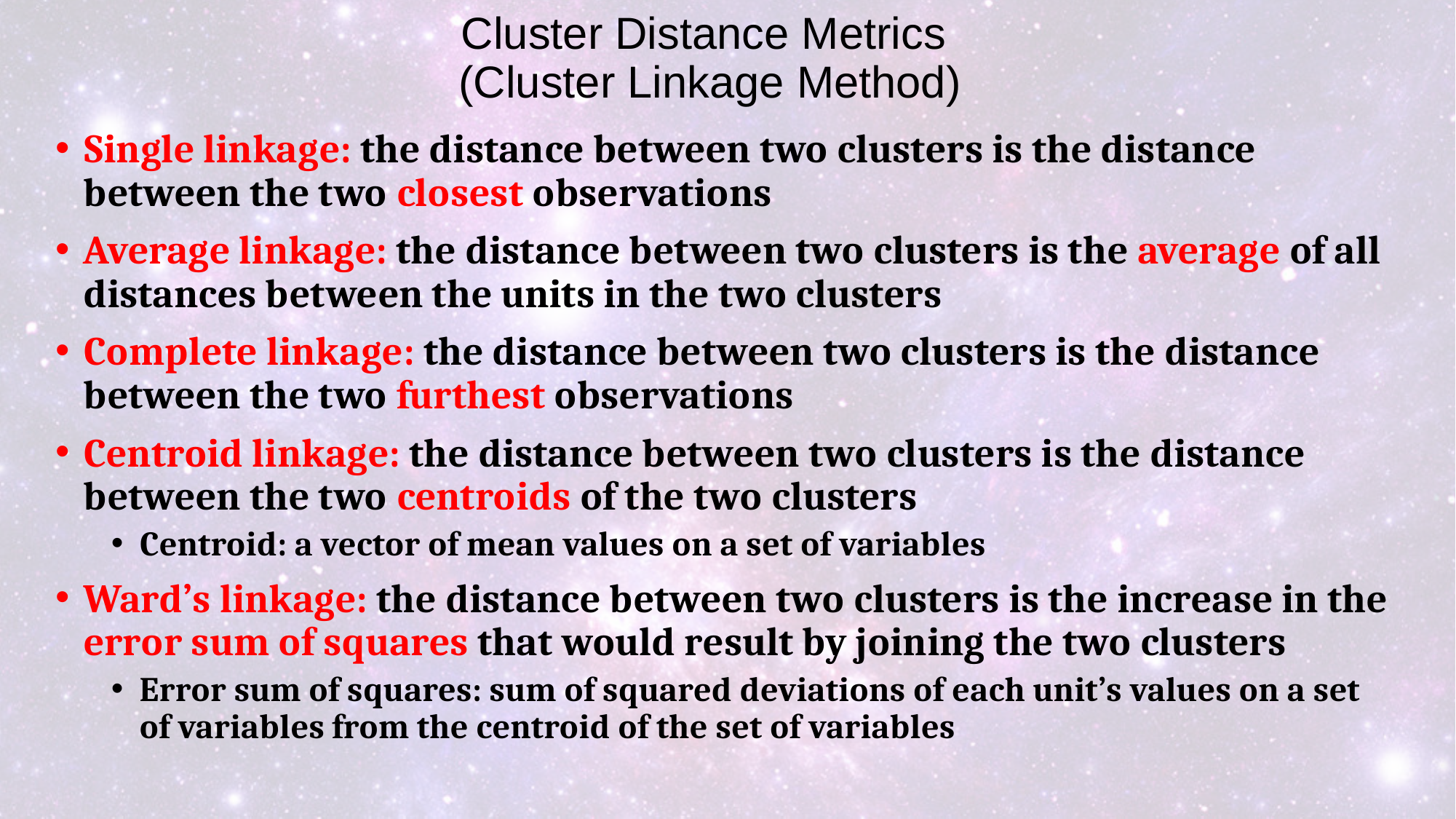

# Cluster Distance Metrics (Cluster Linkage Method)
Single linkage: the distance between two clusters is the distance between the two closest observations
Average linkage: the distance between two clusters is the average of all distances between the units in the two clusters
Complete linkage: the distance between two clusters is the distance between the two furthest observations
Centroid linkage: the distance between two clusters is the distance between the two centroids of the two clusters
Centroid: a vector of mean values on a set of variables
Ward’s linkage: the distance between two clusters is the increase in the error sum of squares that would result by joining the two clusters
Error sum of squares: sum of squared deviations of each unit’s values on a set of variables from the centroid of the set of variables